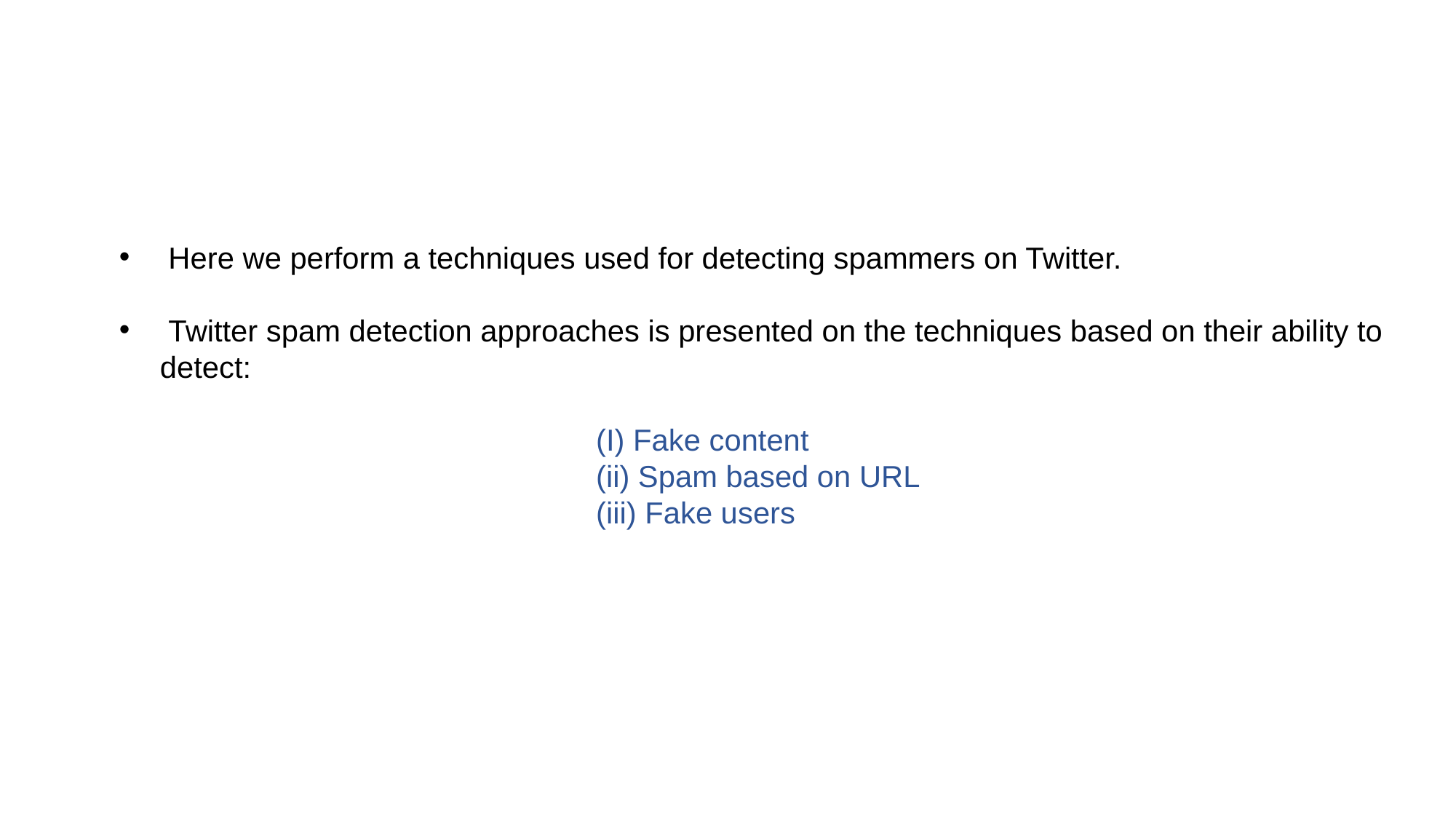

Here we perform a techniques used for detecting spammers on Twitter.

 Twitter spam detection approaches is presented on the techniques based on their ability to detect:

                                                         (I) Fake content
                                                         (ii) Spam based on URL
                                                         (iii) Fake users